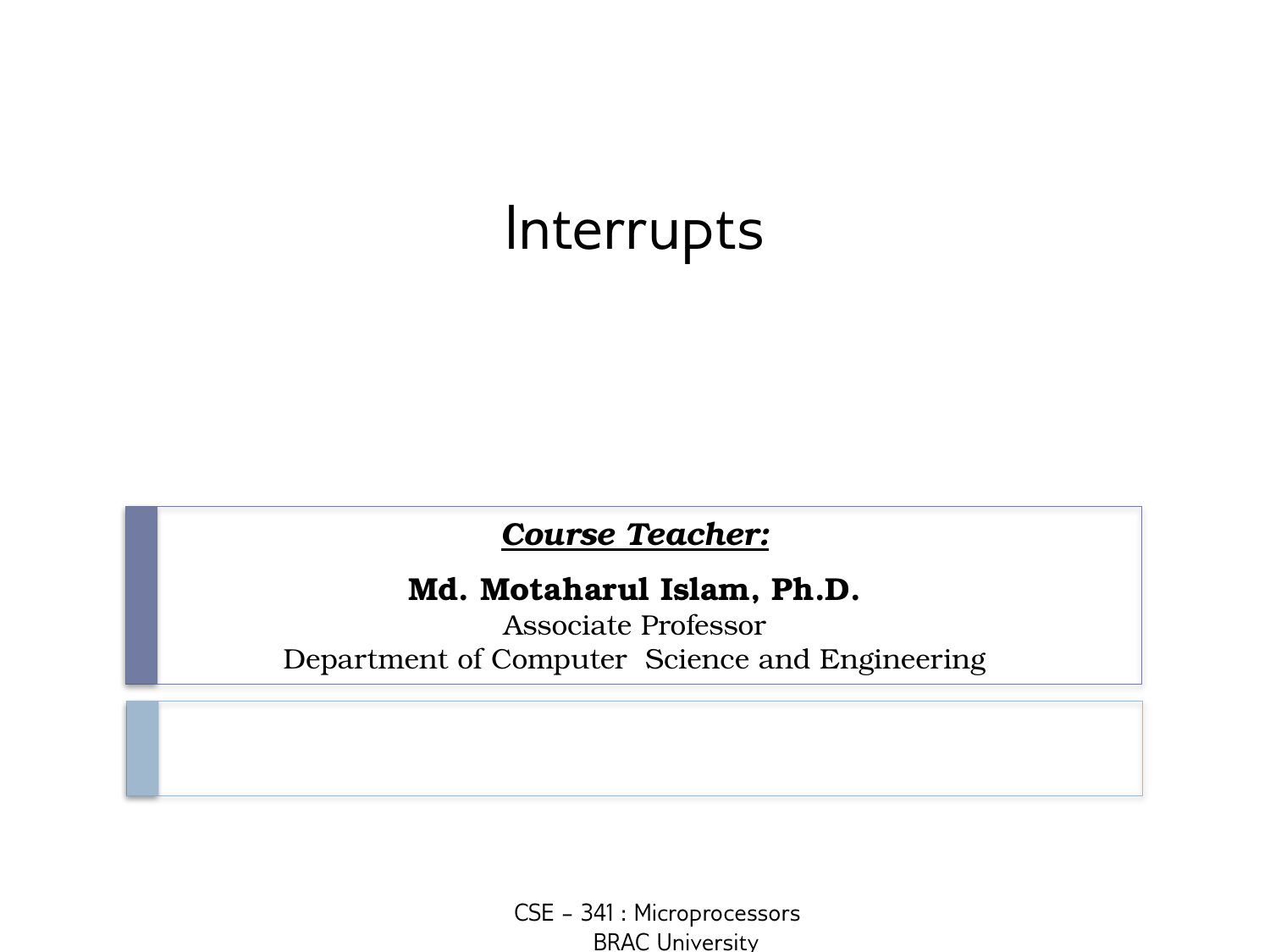

Interrupts
# Course Teacher: Md. Motaharul Islam, Ph.D. Associate Professor Department of Computer  Science and Engineering
CSE – 341 : Microprocessors
    BRAC University